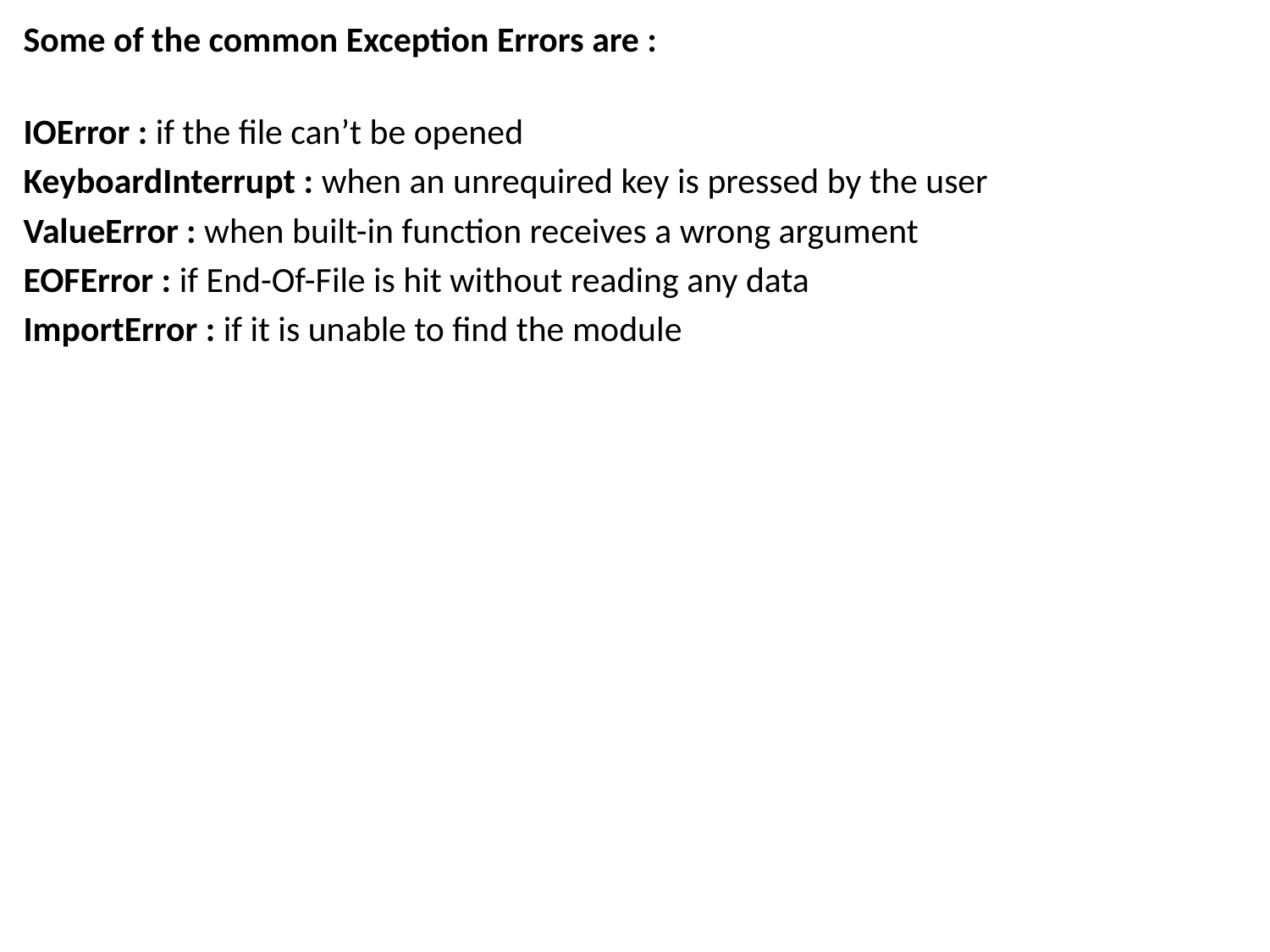

Some of the common Exception Errors are :
IOError : if the file can’t be opened
KeyboardInterrupt : when an unrequired key is pressed by the user
ValueError : when built-in function receives a wrong argument
EOFError : if End-Of-File is hit without reading any data
ImportError : if it is unable to find the module